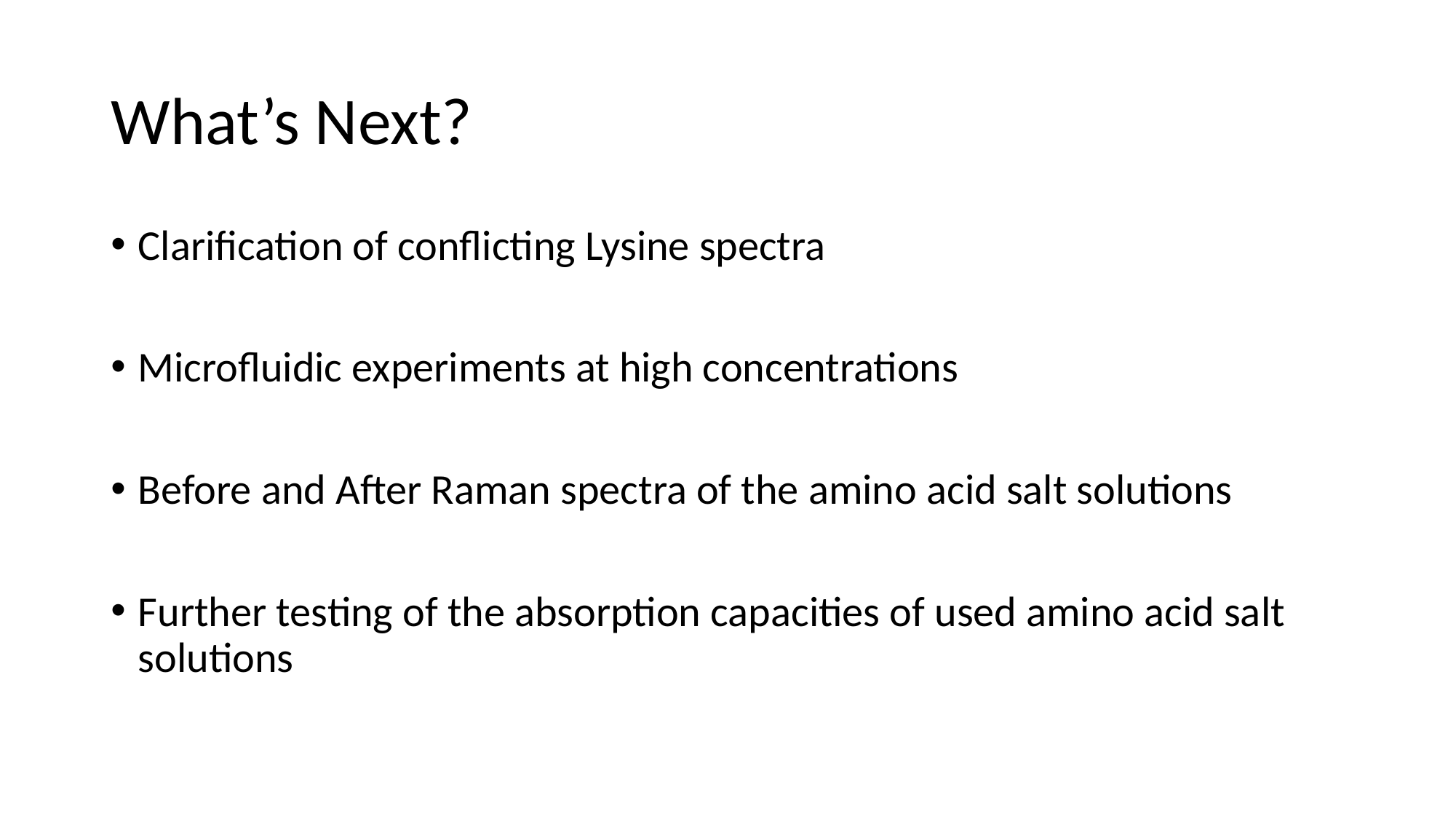

# What’s Next?
Clarification of conflicting Lysine spectra

Microfluidic experiments at high concentrations

Before and After Raman spectra of the amino acid salt solutions

Further testing of the absorption capacities of used amino acid salt solutions